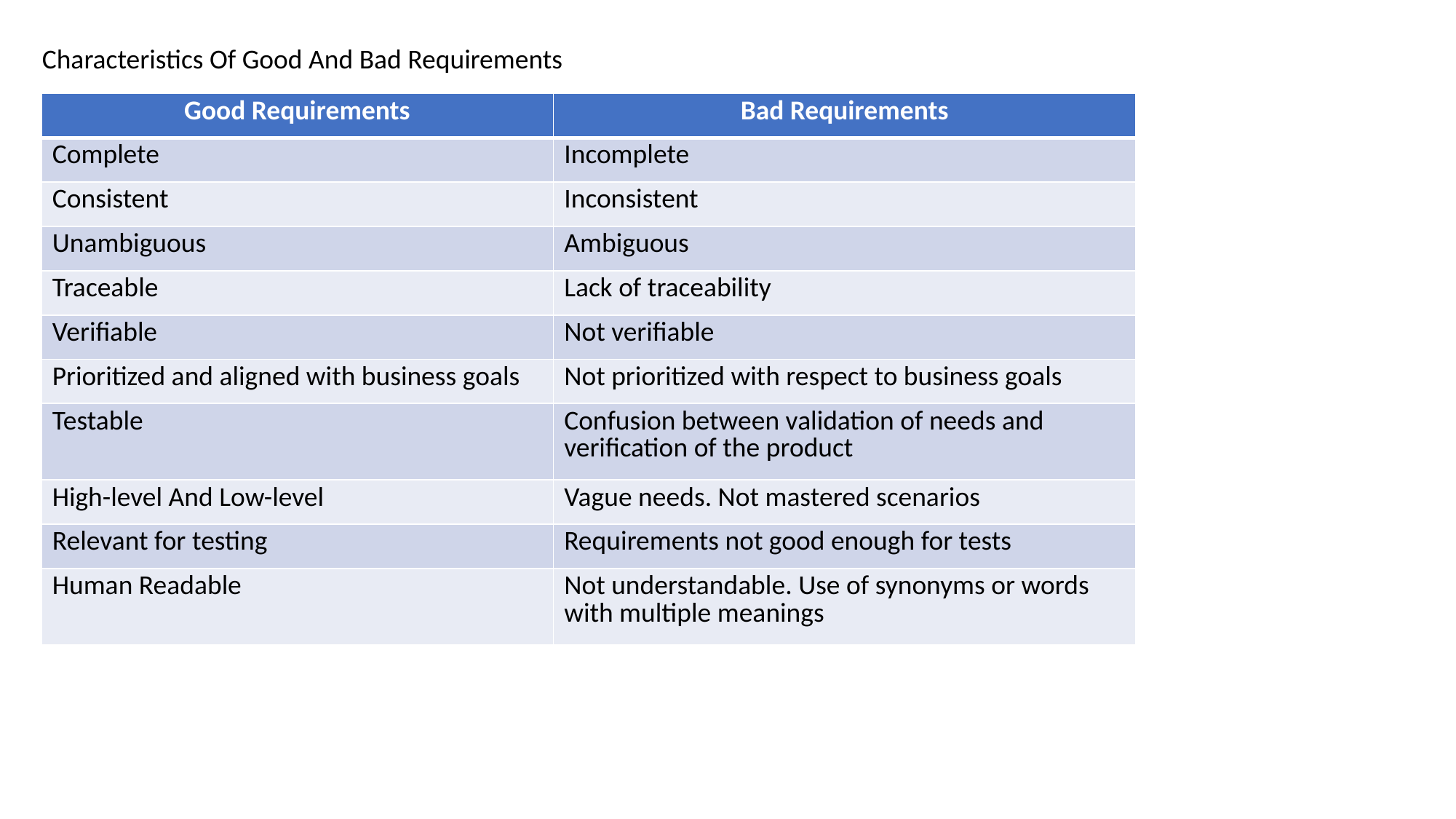

Characteristics Of Good And Bad Requirements
| Good Requirements | Bad Requirements |
| --- | --- |
| Complete | Incomplete |
| Consistent | Inconsistent |
| Unambiguous | Ambiguous |
| Traceable | Lack of traceability |
| Verifiable | Not verifiable |
| Prioritized and aligned with business goals | Not prioritized with respect to business goals |
| Testable | Confusion between validation of needs and verification of the product |
| High-level And Low-level | Vague needs. Not mastered scenarios |
| Relevant for testing | Requirements not good enough for tests |
| Human Readable | Not understandable. Use of synonyms or words with multiple meanings |